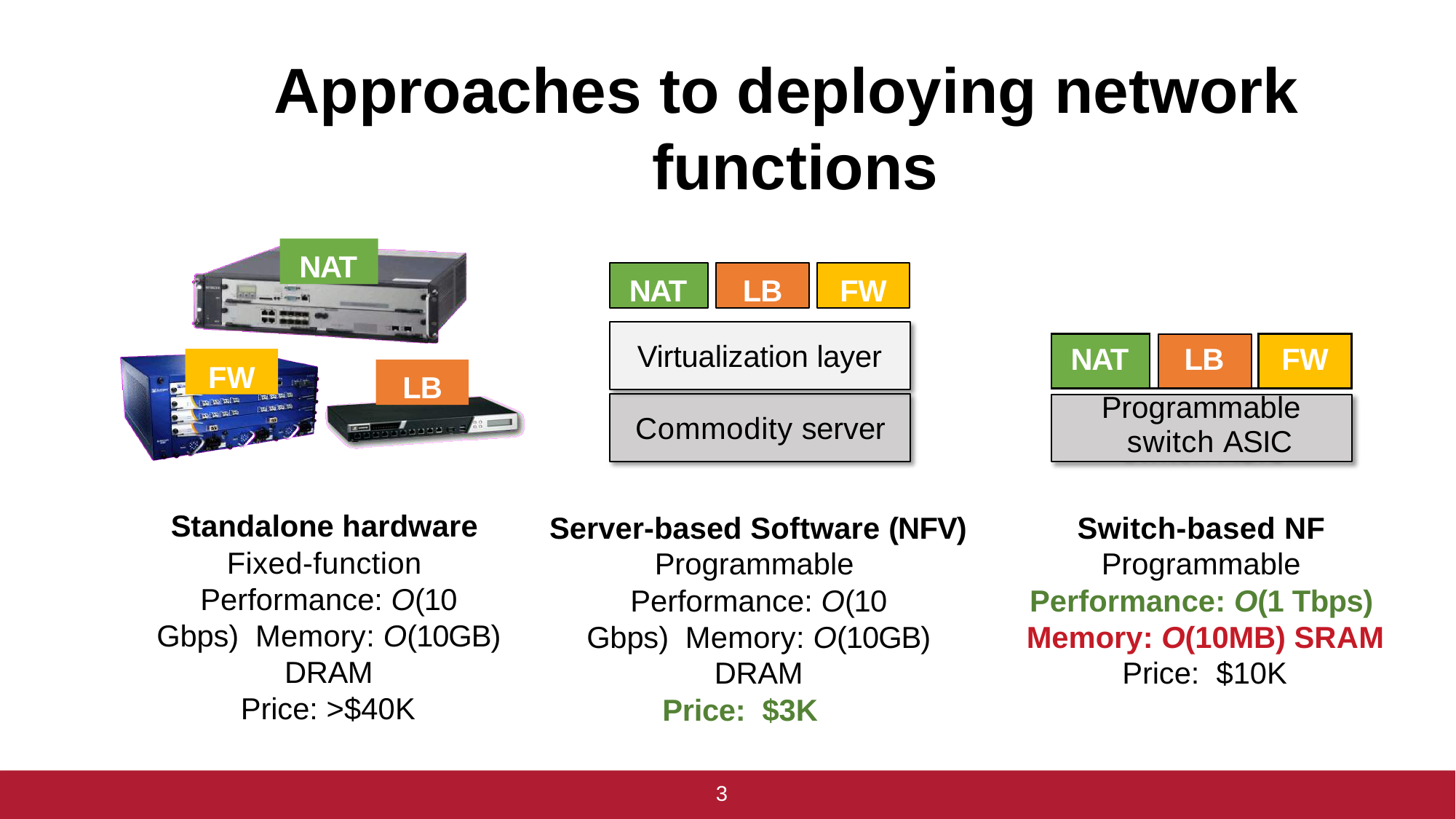

# Approaches to deploying network functions
NAT

NAT
LB
FW

Virtualization layer

| NAT | LB | FW |
| --- | --- | --- |
| Programmable switch ASIC |  |  |
FW
LB

Commodity server
Standalone hardware  Fixed-function  Performance: O(10 Gbps)  Memory: O(10GB) DRAM
Price: >$40K
Server-based Software (NFV)
Programmable  Performance: O(10 Gbps)  Memory: O(10GB) DRAM
Price:	$3K
Switch-based NF  Programmable  Performance: O(1 Tbps)  Memory: O(10MB) SRAM
Price:	$10K
3